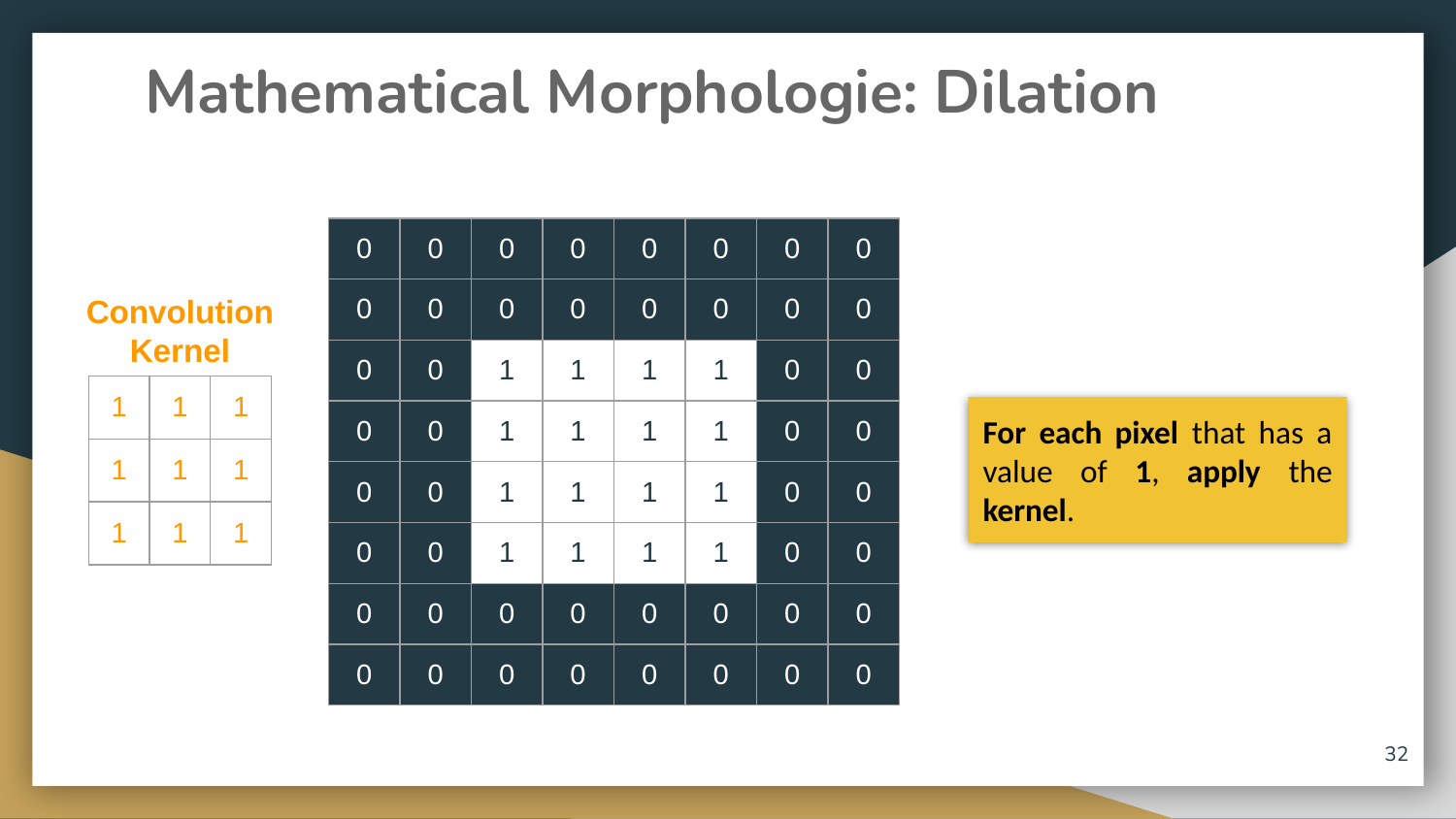

# Mathematical Morphologie: Dilation
| 0 | 0 | 0 | 0 | 0 | 0 | 0 | 0 |
| --- | --- | --- | --- | --- | --- | --- | --- |
| 0 | 0 | 0 | 0 | 0 | 0 | 0 | 0 |
| 0 | 0 | 1 | 1 | 1 | 1 | 0 | 0 |
| 0 | 0 | 1 | 1 | 1 | 1 | 0 | 0 |
| 0 | 0 | 1 | 1 | 1 | 1 | 0 | 0 |
| 0 | 0 | 1 | 1 | 1 | 1 | 0 | 0 |
| 0 | 0 | 0 | 0 | 0 | 0 | 0 | 0 |
| 0 | 0 | 0 | 0 | 0 | 0 | 0 | 0 |
Convolution Kernel
| 1 | 1 | 1 |
| --- | --- | --- |
| 1 | 1 | 1 |
| 1 | 1 | 1 |
For each pixel that has a value of 1, apply the kernel.
32